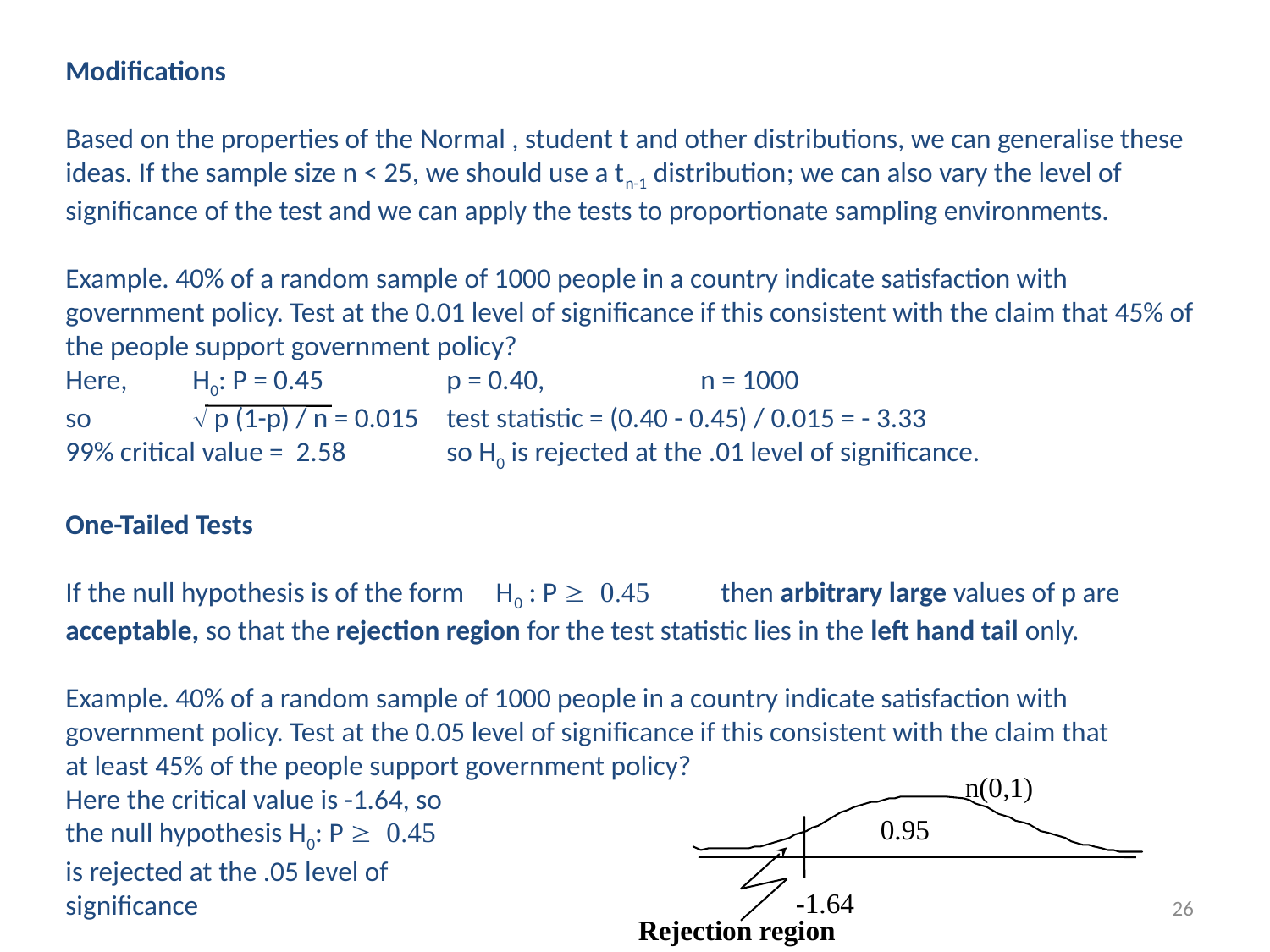

Modifications
Based on the properties of the Normal , student t and other distributions, we can generalise these ideas. If the sample size n < 25, we should use a tn-1 distribution; we can also vary the level of significance of the test and we can apply the tests to proportionate sampling environments.
Example. 40% of a random sample of 1000 people in a country indicate satisfaction with government policy. Test at the 0.01 level of significance if this consistent with the claim that 45% of the people support government policy?
Here,	H0: P = 0.45 	p = 0.40,		n = 1000
so 	√ p (1-p) / n = 0.015 	test statistic = (0.40 - 0.45) / 0.015 = - 3.33
99% critical value =  2.58 	so H0 is rejected at the .01 level of significance.
One-Tailed Tests
If the null hypothesis is of the form     H0 : P ≥ 0.45     then arbitrary large values of p are acceptable, so that the rejection region for the test statistic lies in the left hand tail only.
Example. 40% of a random sample of 1000 people in a country indicate satisfaction with government policy. Test at the 0.05 level of significance if this consistent with the claim that
at least 45% of the people support government policy?
Here the critical value is -1.64, so
the null hypothesis H0: P ≥ 0.45
is rejected at the .05 level of
significance

n(0,1)

0.95

-1.64
26
Rejection region